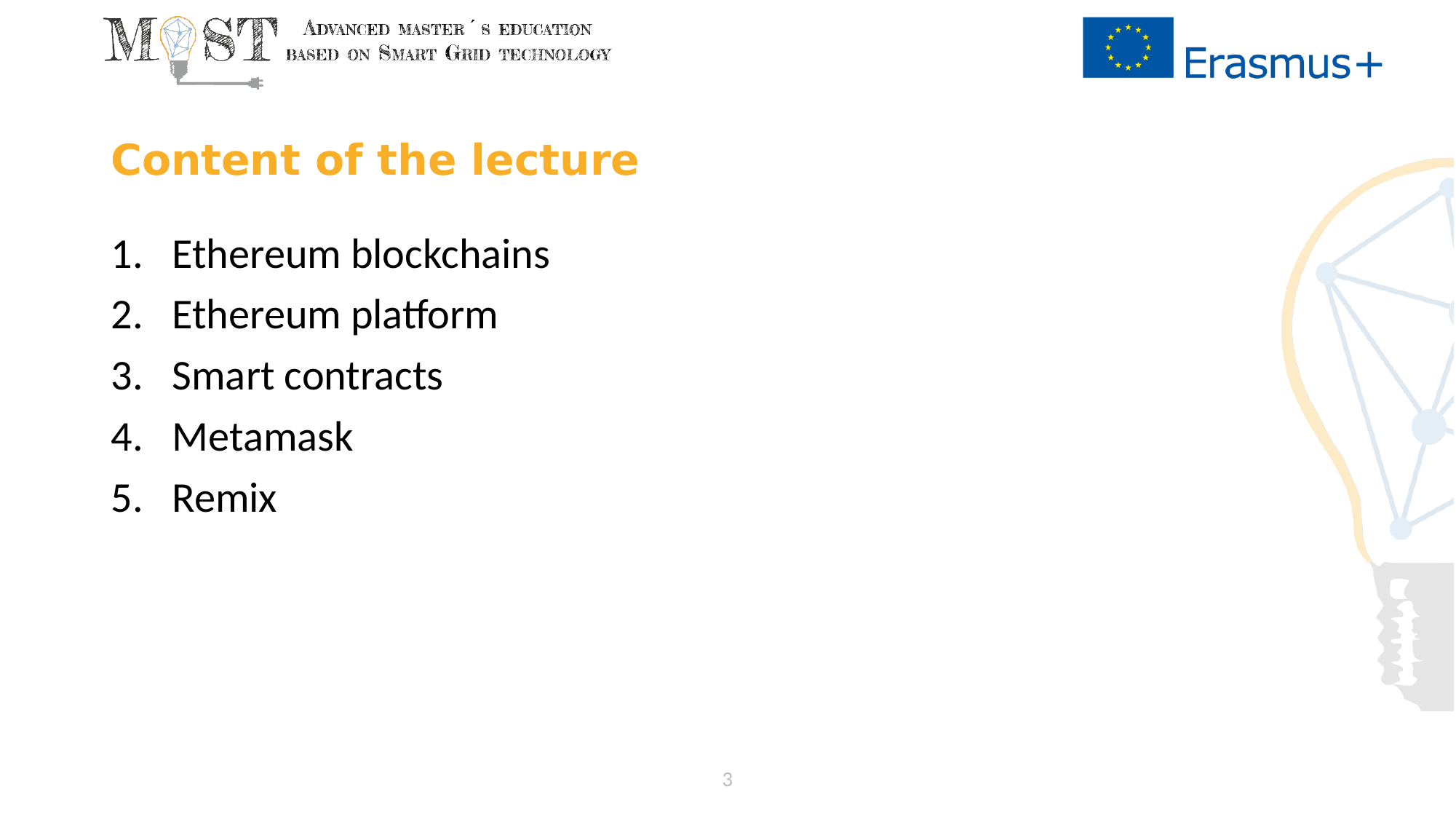

# Content of the lecture
Ethereum blockchains
Ethereum platform
Smart contracts
Metamask
Remix

3